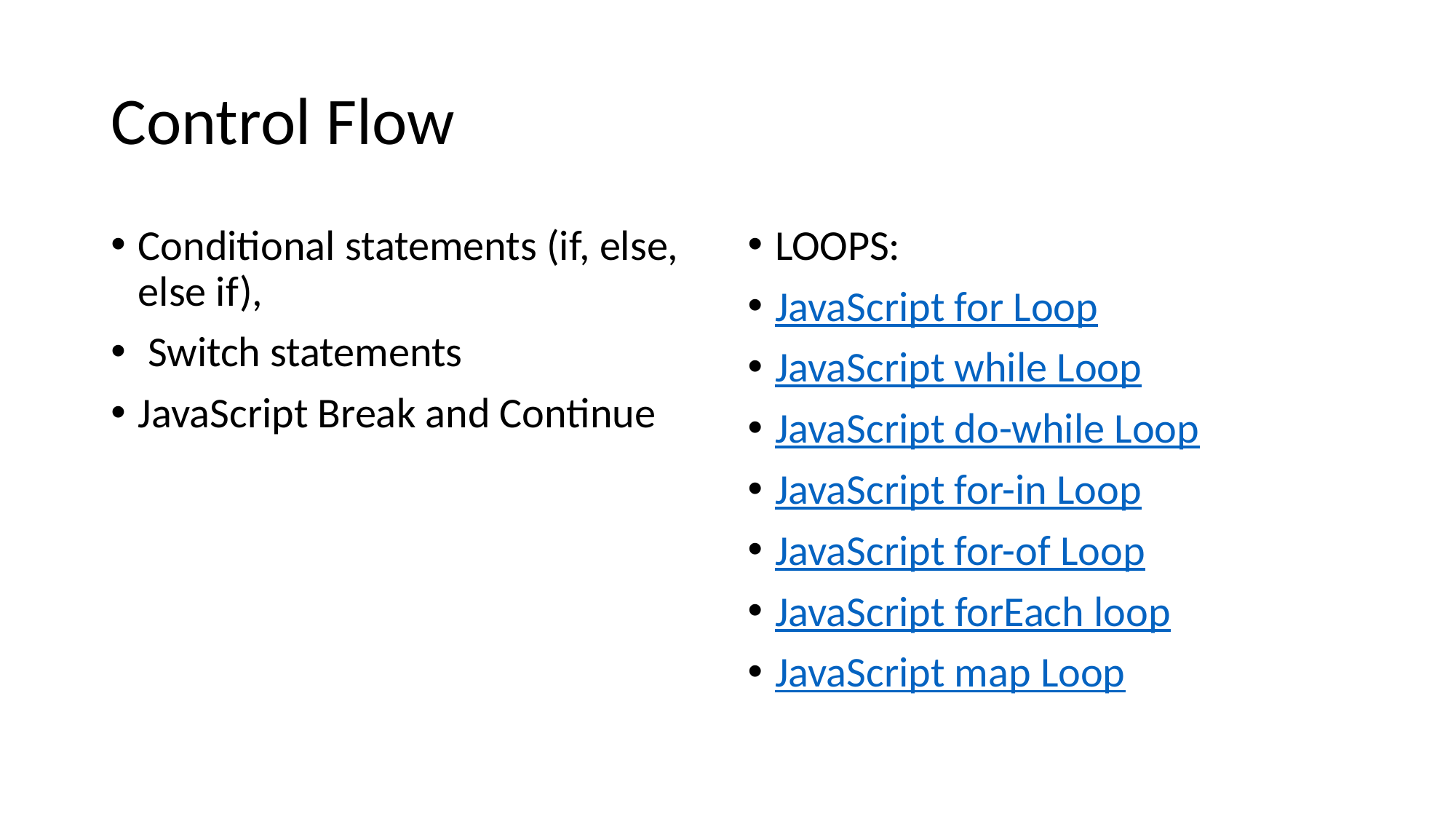

# Control Flow
Conditional statements (if, else, else if),
 Switch statements
JavaScript Break and Continue

LOOPS:
JavaScript for Loop
JavaScript while Loop
JavaScript do-while Loop
JavaScript for-in Loop
JavaScript for-of Loop
JavaScript forEach loop
JavaScript map Loop